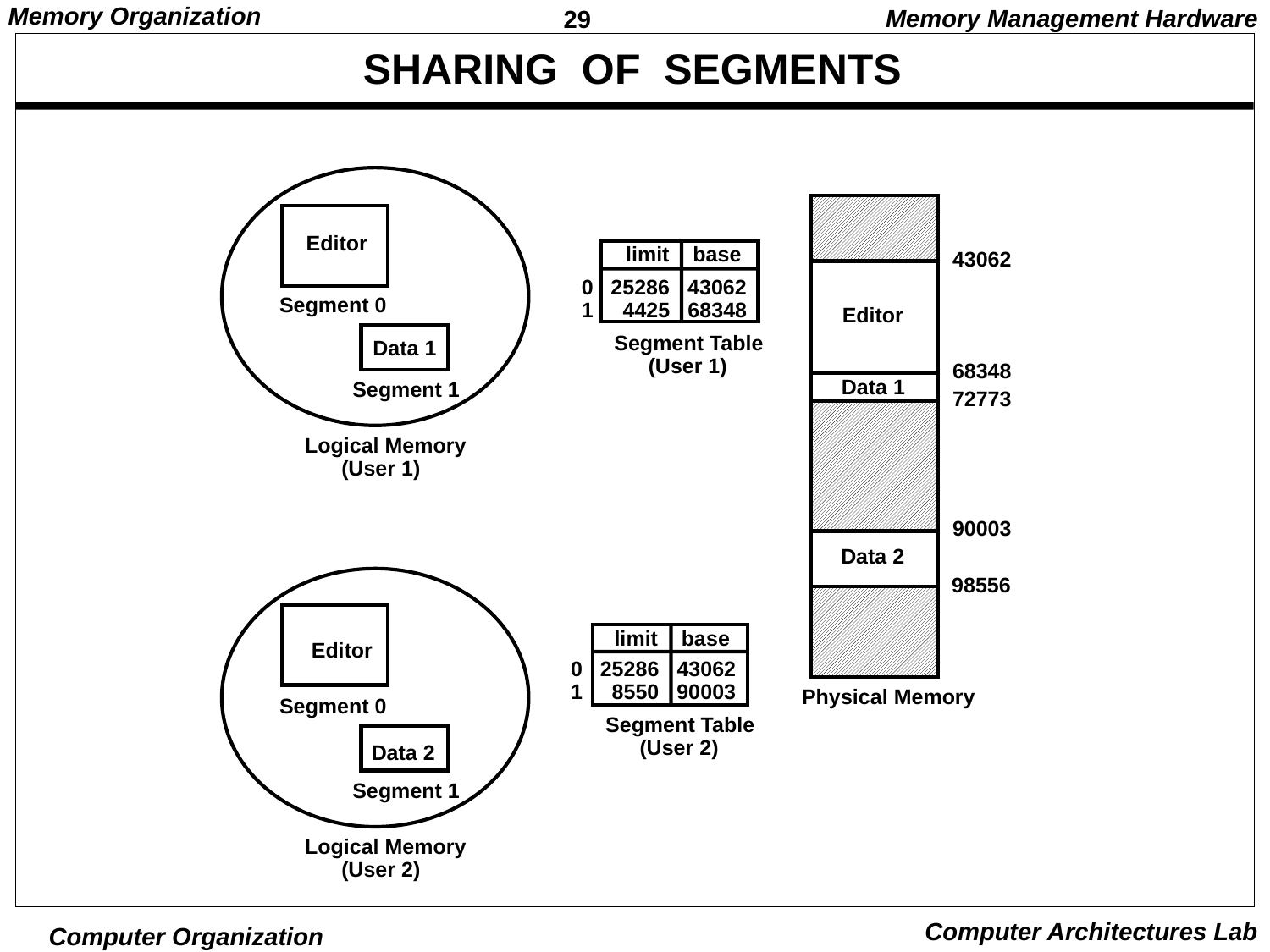

Memory Management Hardware
# SHARING  OF  SEGMENTS

Editor
limit    base

43062

0

25286   43062

Segment 0
1
  4425   68348
Editor

Segment Table

Data 1
(User 1)
68348
Data 1
Segment 1

72773

Logical Memory

(User 1)
90003

Data 2
98556

limit    base

Editor

0

25286   43062

1
  8550   90003
Physical Memory
Segment 0
Segment Table

(User 2)
Data 2
Segment 1
Logical Memory

(User 2)